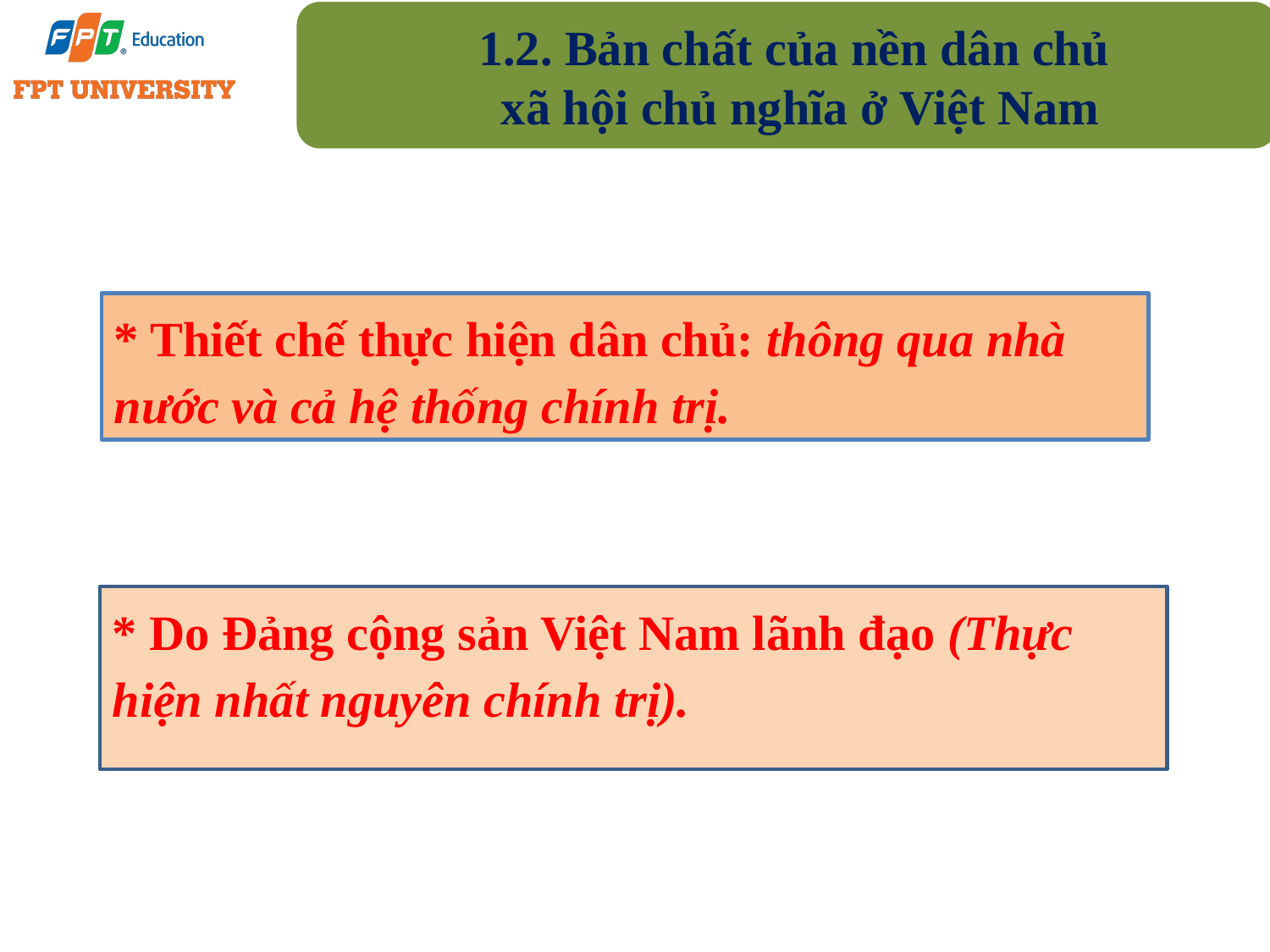

1.2. Bản chất của nền dân chủ
xã hội chủ nghĩa ở Việt Nam
* Thiết chế thực hiện dân chủ: thông qua nhà nước và cả hệ thống chính trị.
* Do Đảng cộng sản Việt Nam lãnh đạo (Thực hiện nhất nguyên chính trị).